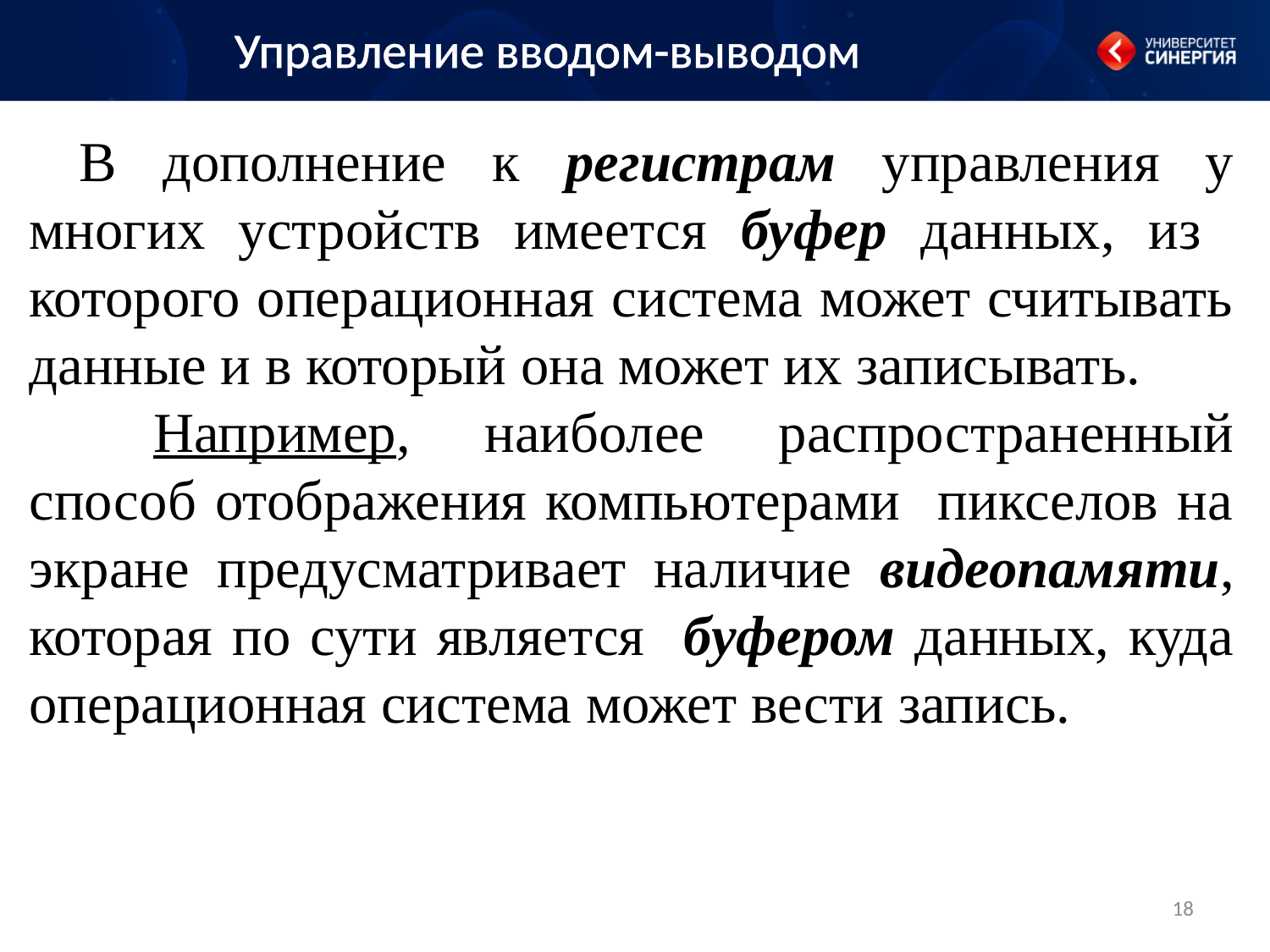

Управление вводом-выводом
В дополнение к регистрам управления у многих устройств имеется буфер данных, из  которого операционная система может считывать данные и в который она может их записывать.
 Например, наиболее распространенный способ отображения компьютерами  пикселов на экране предусматривает наличие видеопамяти, которая по сути является  буфером данных, куда операционная система может вести запись.
18